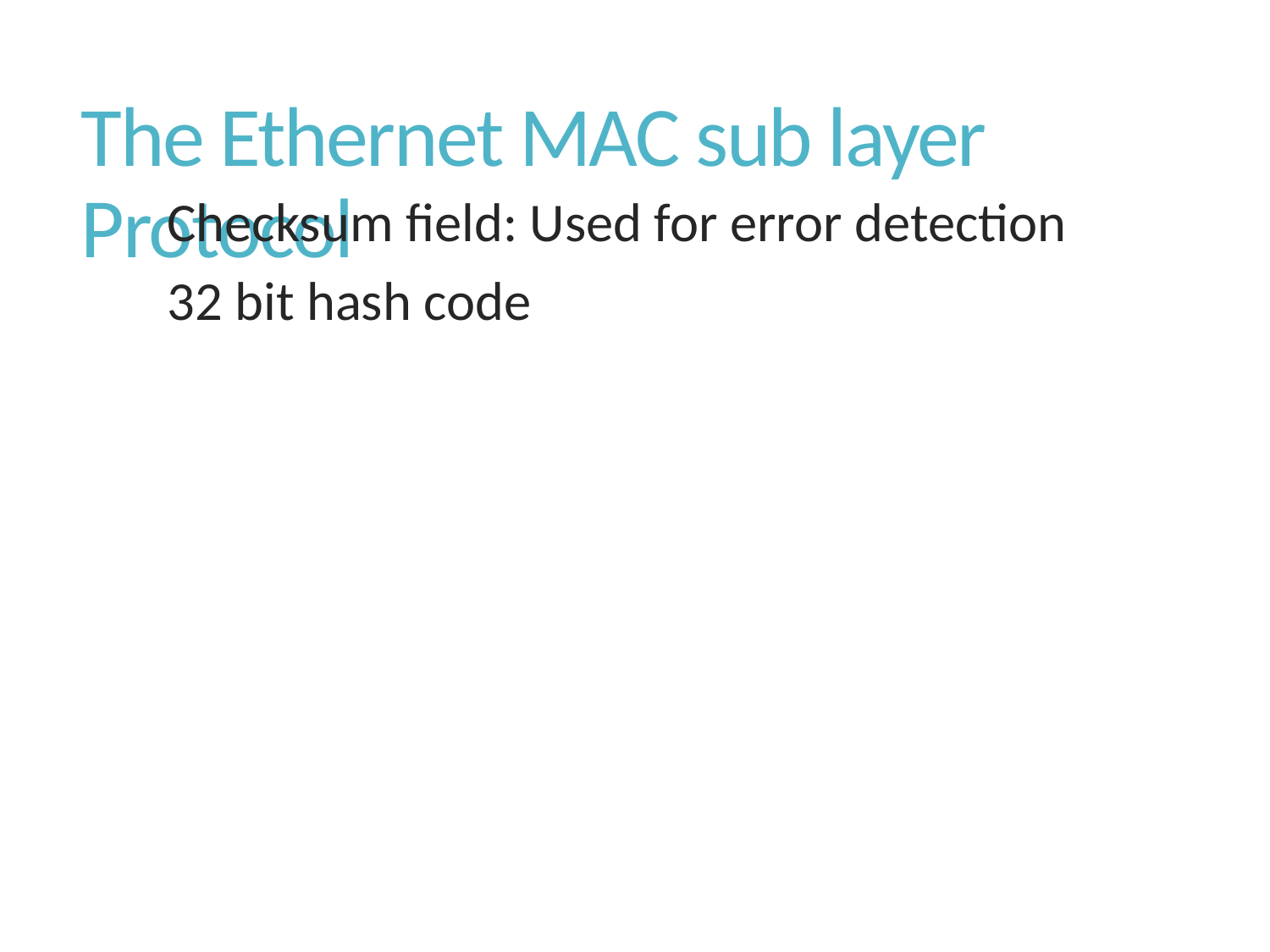

# The Ethernet MAC sub layer Protocol
 Checksum field: Used for error detection
 32 bit hash code